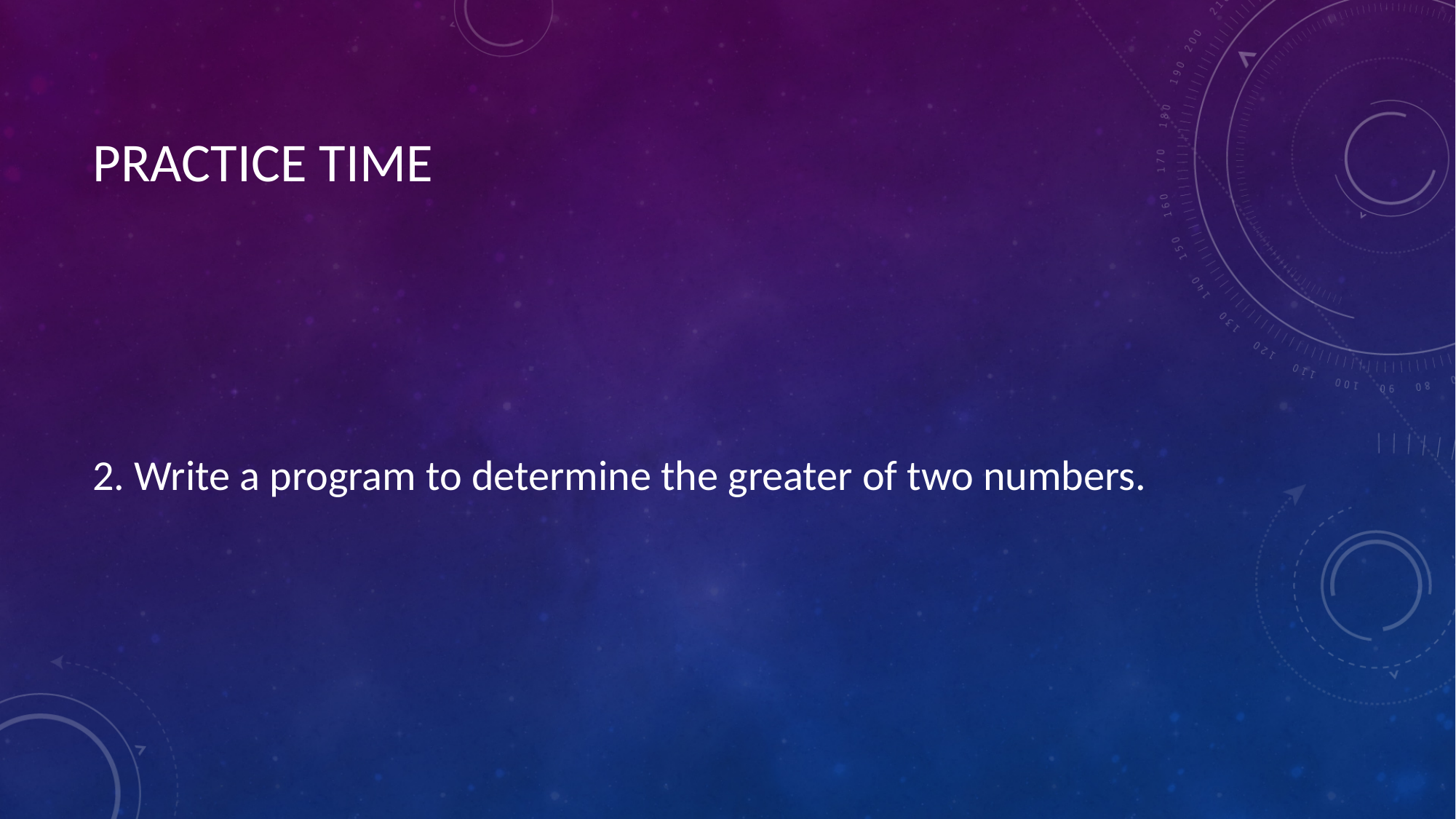

# Practice time
2. Write a program to determine the greater of two numbers.